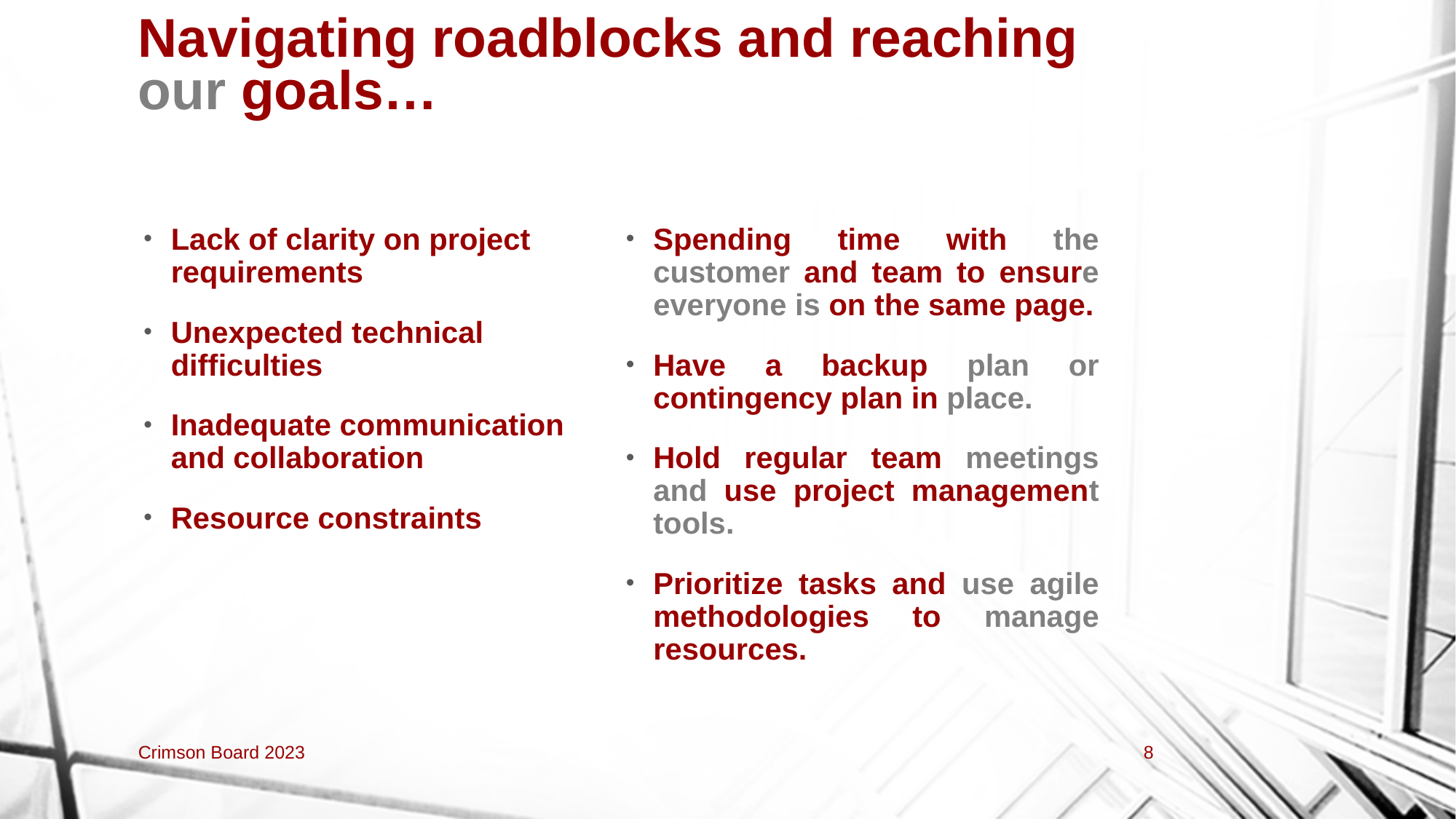

# Navigating roadblocks and reaching our goals…
Lack of clarity on project requirements
Unexpected technical difficulties
Inadequate communication and collaboration
Resource constraints
Spending time with the customer and team to ensure everyone is on the same page.
Have a backup plan or contingency plan in place.
Hold regular team meetings and use project management tools.
Prioritize tasks and use agile methodologies to manage resources.
Crimson Board 2023
8